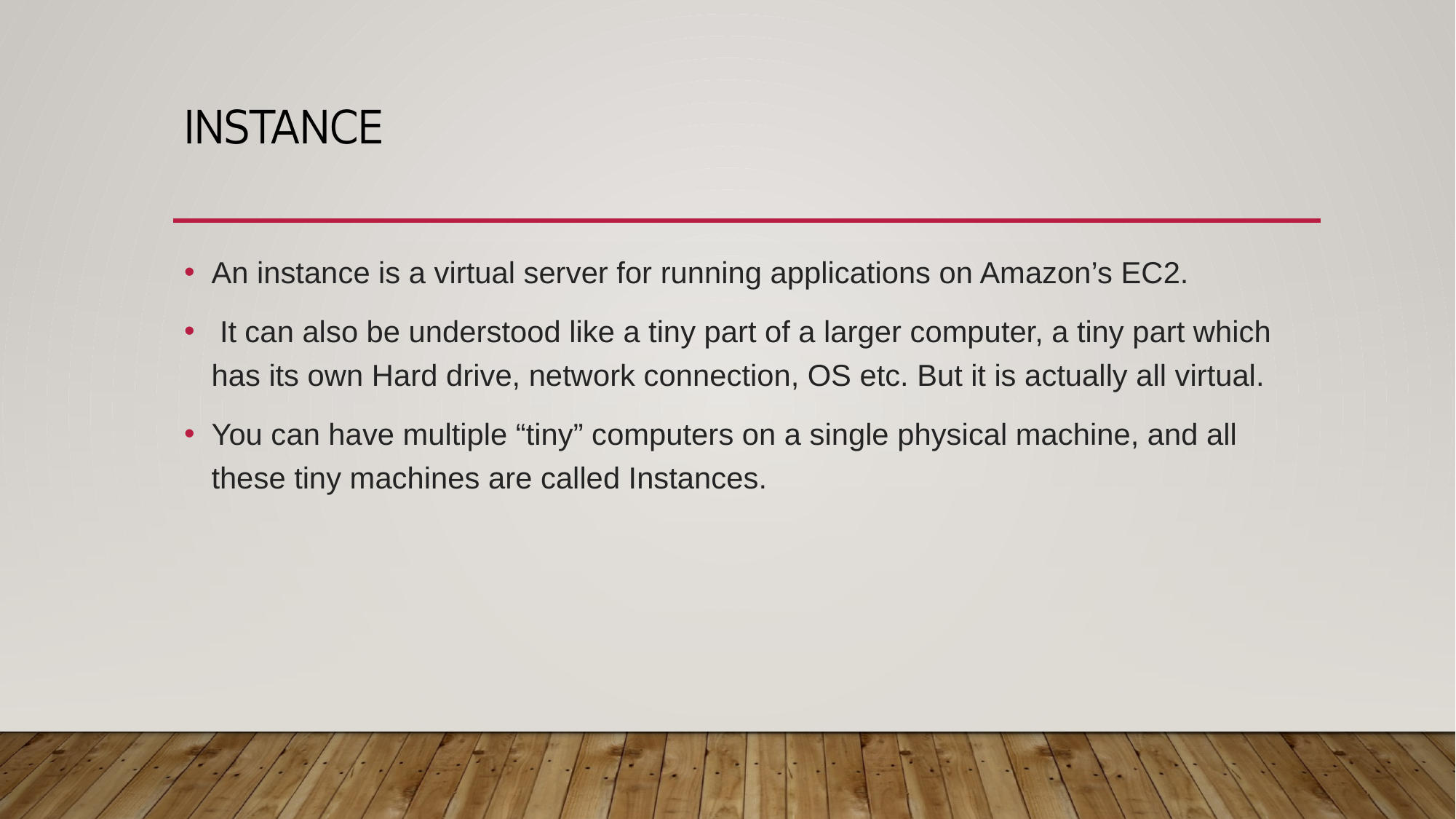

# instance
An instance is a virtual server for running applications on Amazon’s EC2.
 It can also be understood like a tiny part of a larger computer, a tiny part which has its own Hard drive, network connection, OS etc. But it is actually all virtual.
You can have multiple “tiny” computers on a single physical machine, and all these tiny machines are called Instances.